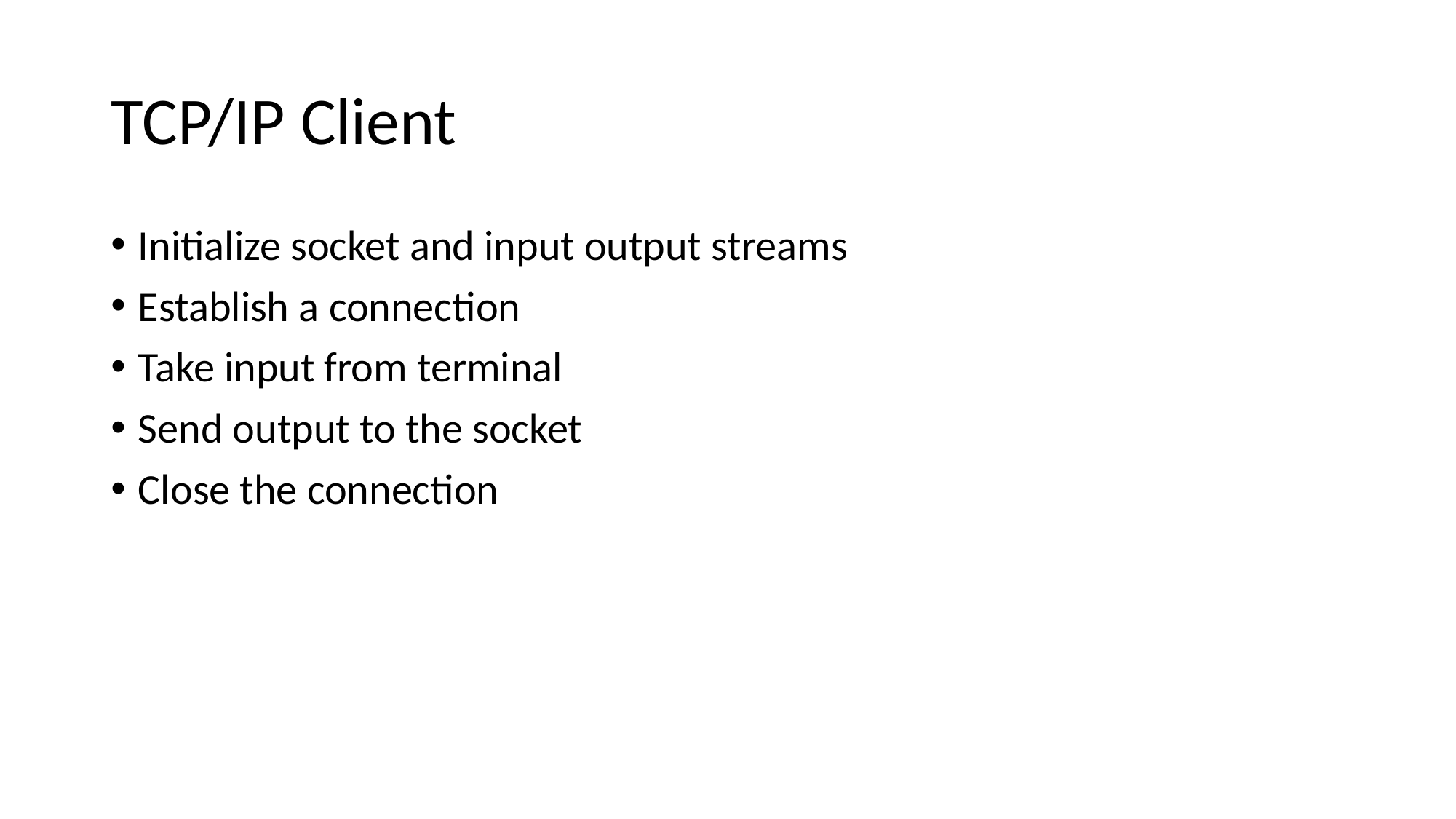

# TCP/IP Client
Initialize socket and input output streams
Establish a connection
Take input from terminal
Send output to the socket
Close the connection